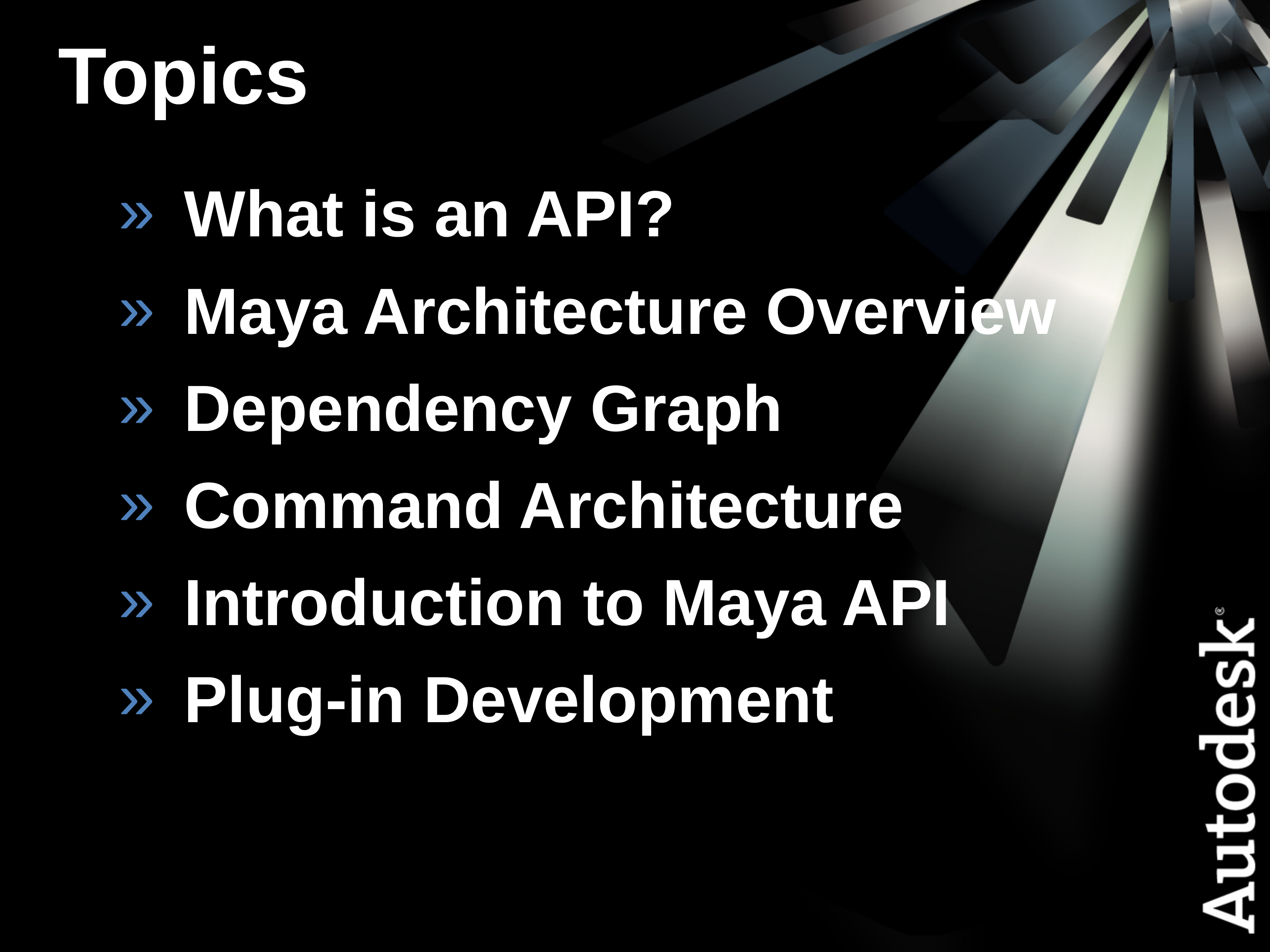

Topics
What is an API?
Maya Architecture Overview
Dependency Graph
Command Architecture
Introduction to Maya API
Plug-in Development